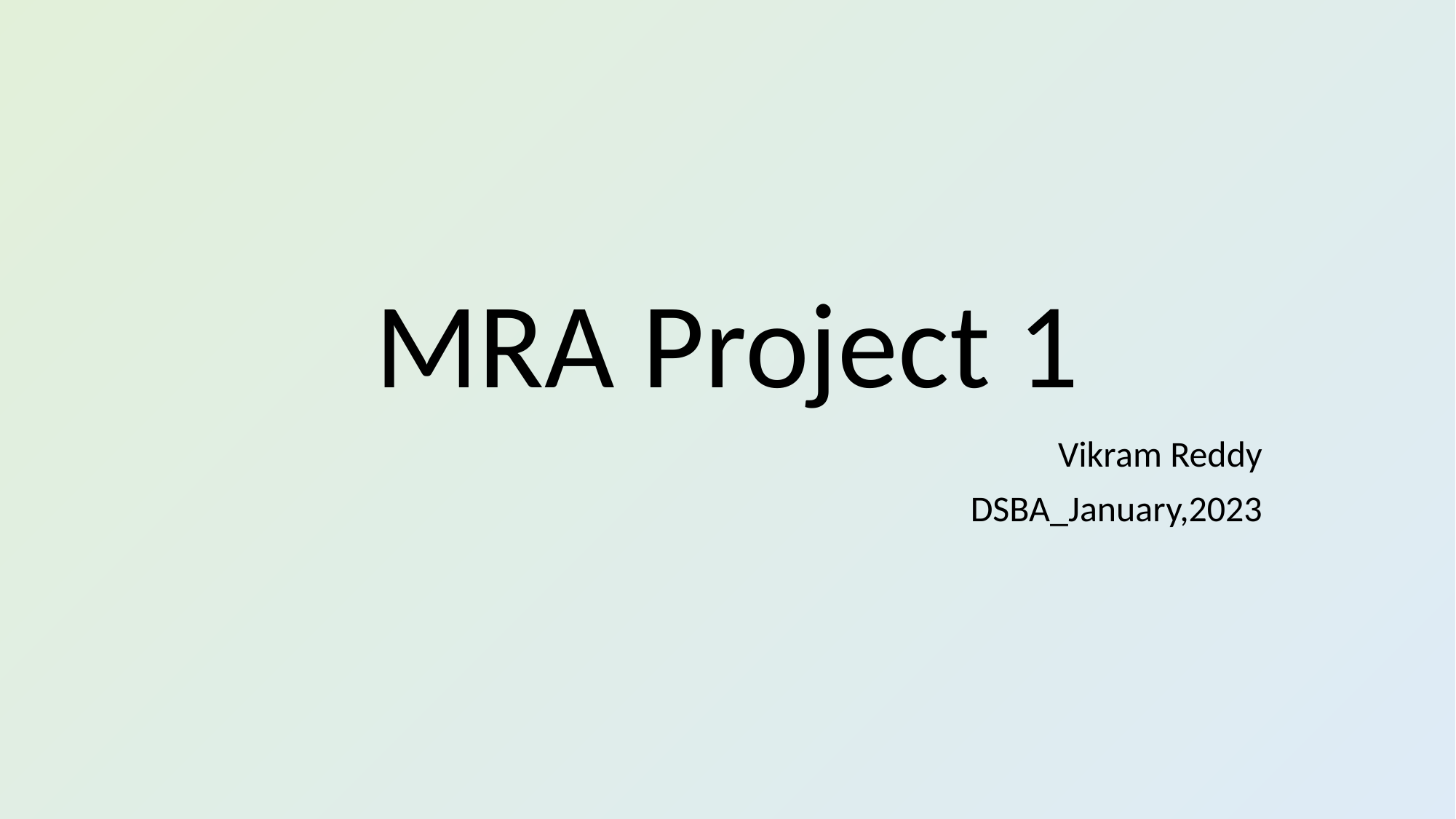

# MRA Project 1
Vikram Reddy
DSBA_January,2023